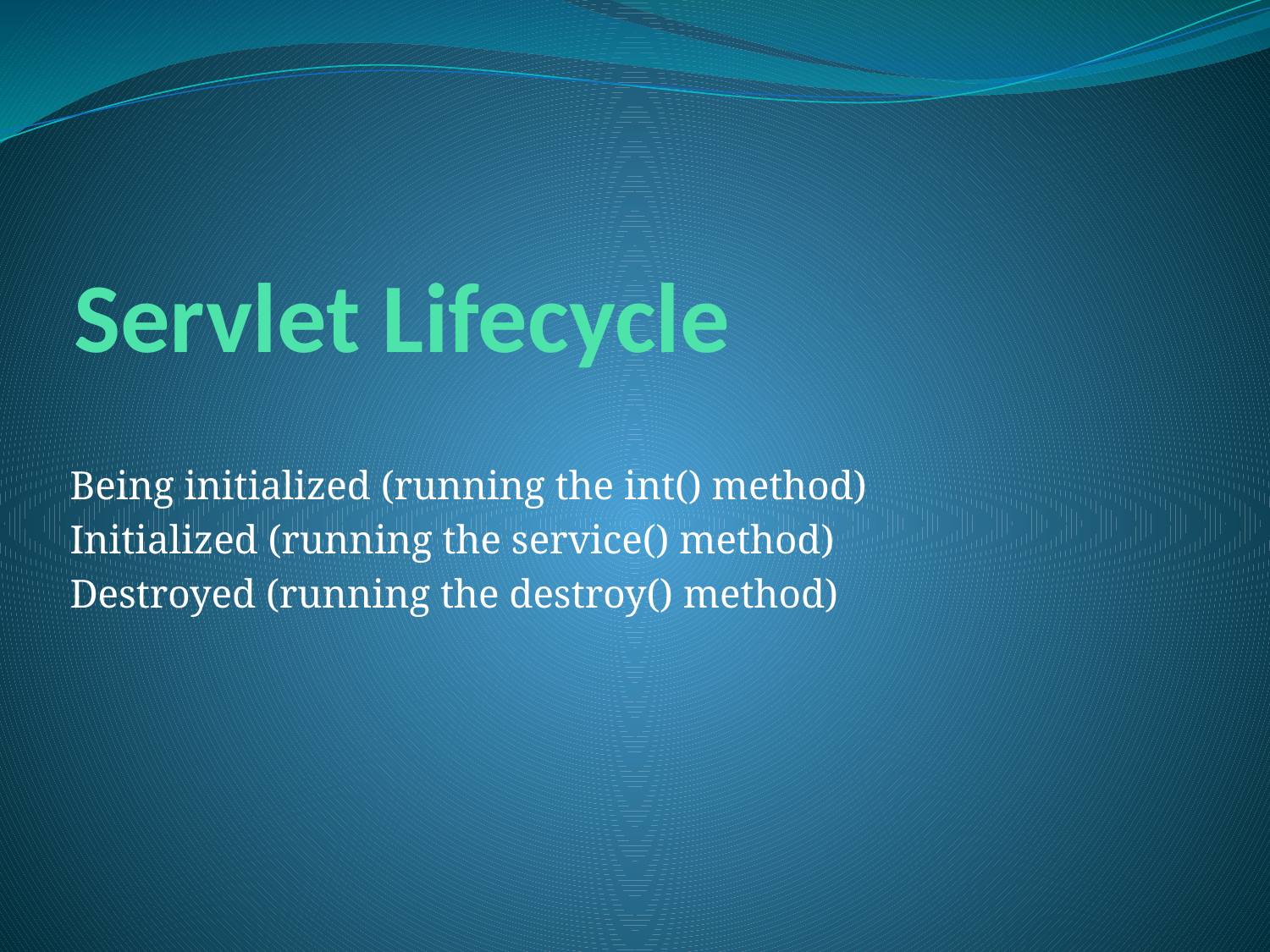

# Servlet Lifecycle
Being initialized (running the int() method)
Initialized (running the service() method)
Destroyed (running the destroy() method)